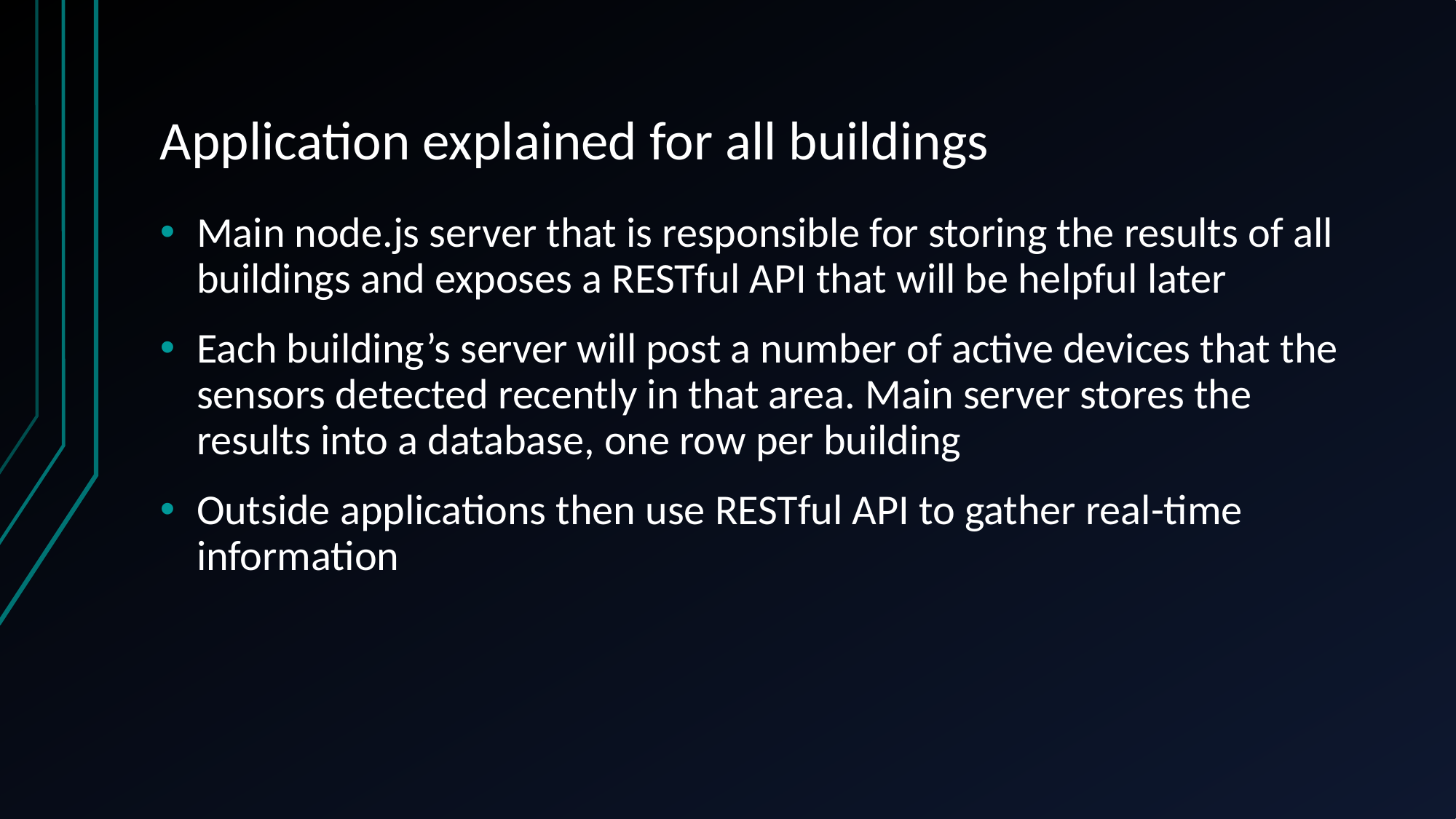

# Application explained for all buildings
Main node.js server that is responsible for storing the results of all buildings and exposes a RESTful API that will be helpful later
Each building’s server will post a number of active devices that the sensors detected recently in that area. Main server stores the results into a database, one row per building
Outside applications then use RESTful API to gather real-time information